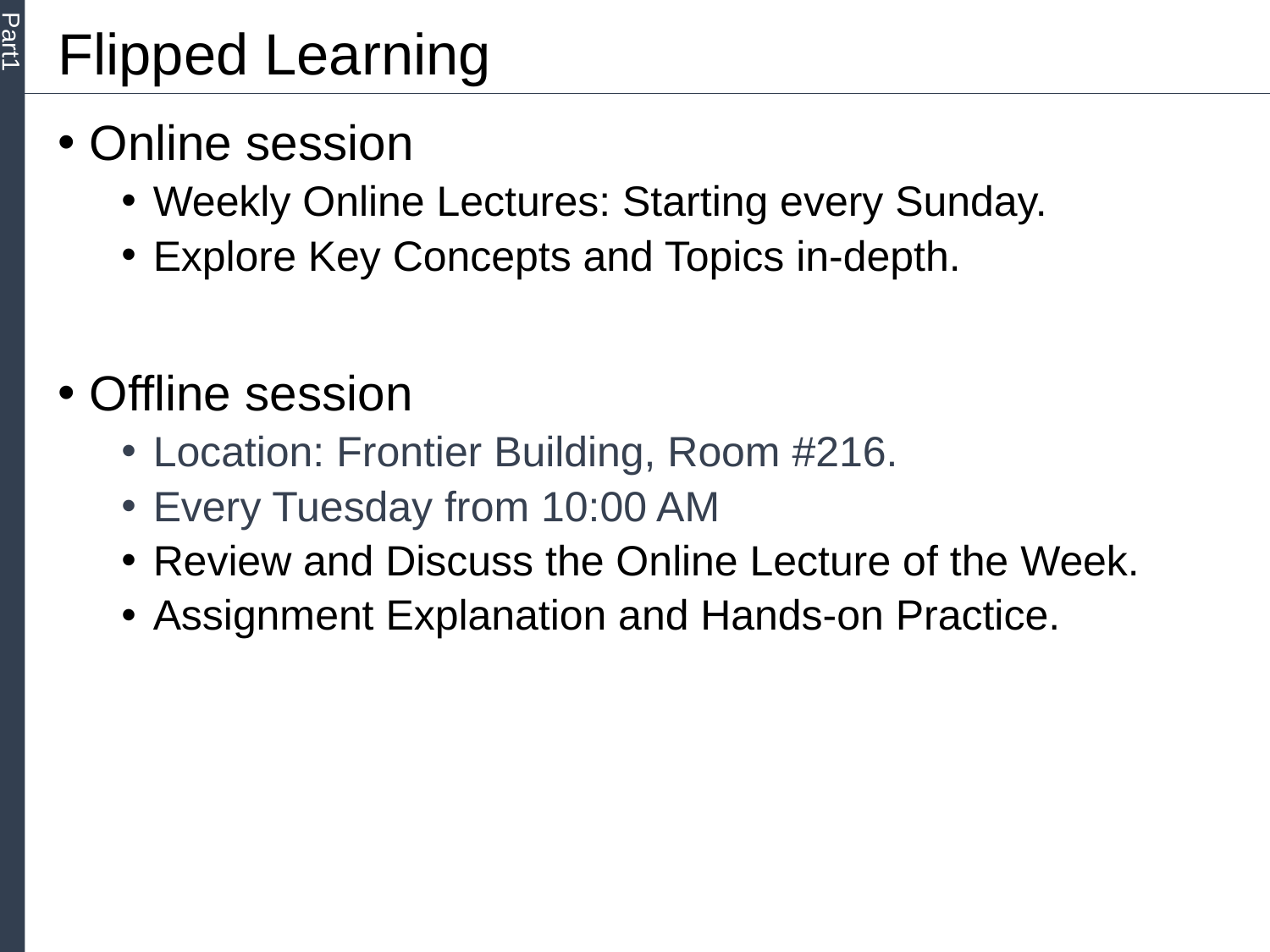

# Flipped Learning
Online session
Weekly Online Lectures: Starting every Sunday.
Explore Key Concepts and Topics in-depth.

Offline session
Location: Frontier Building, Room #216.
Every Tuesday from 10:00 AM
Review and Discuss the Online Lecture of the Week.
Assignment Explanation and Hands-on Practice.